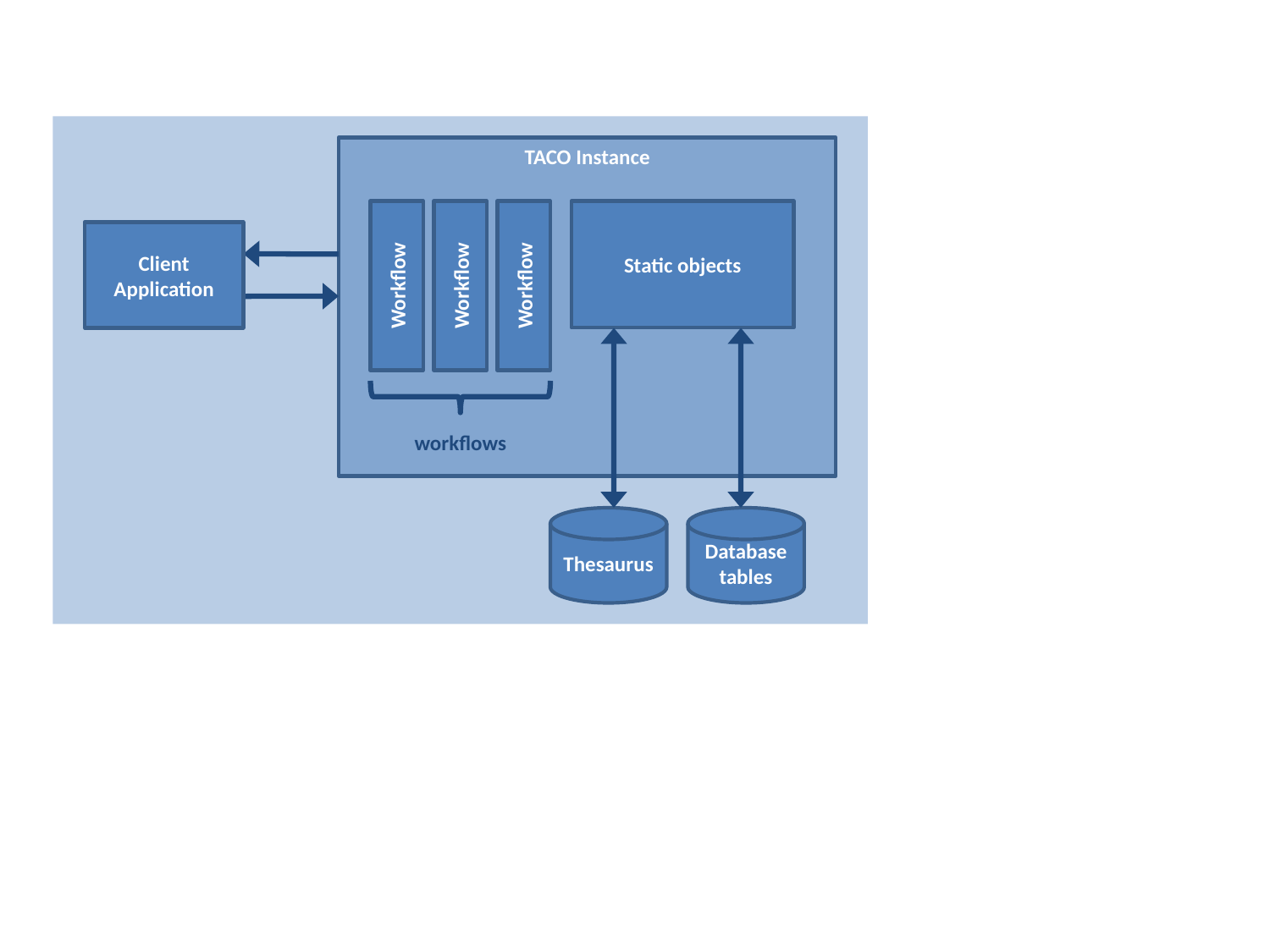

TACO Instance
Workflow
Workflow
Workflow
Static objects
Client Application

workflows
Thesaurus
Database tables